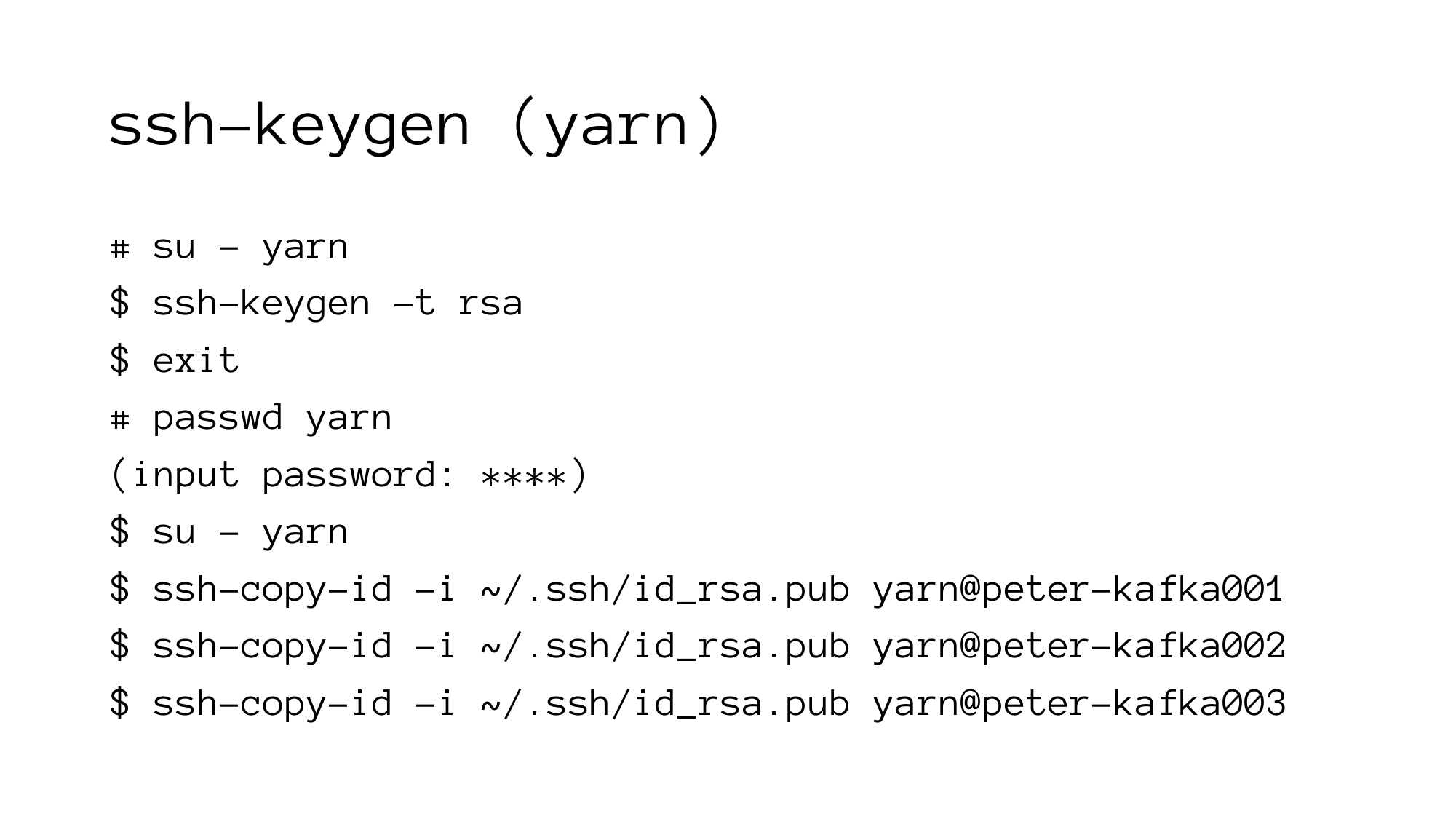

# ssh-keygen (yarn)
# su - yarn
$ ssh-keygen -t rsa
$ exit
# passwd yarn
(input password: ****)
$ su - yarn
$ ssh-copy-id -i ~/.ssh/id_rsa.pub yarn@peter-kafka001
$ ssh-copy-id -i ~/.ssh/id_rsa.pub yarn@peter-kafka002
$ ssh-copy-id -i ~/.ssh/id_rsa.pub yarn@peter-kafka003